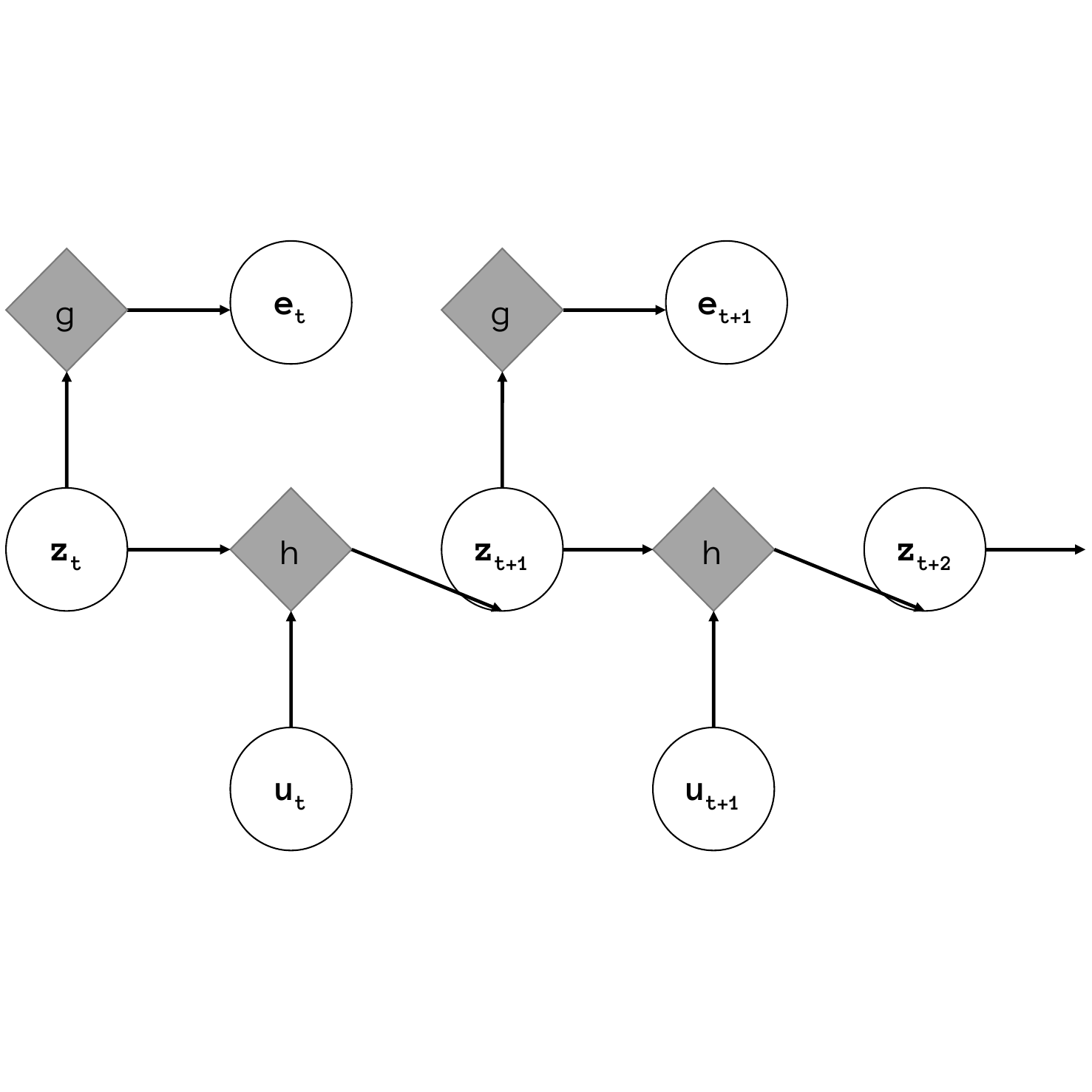

et
et+1
g
g
zt
h
zt+1
h
zt+2
ut
ut+1